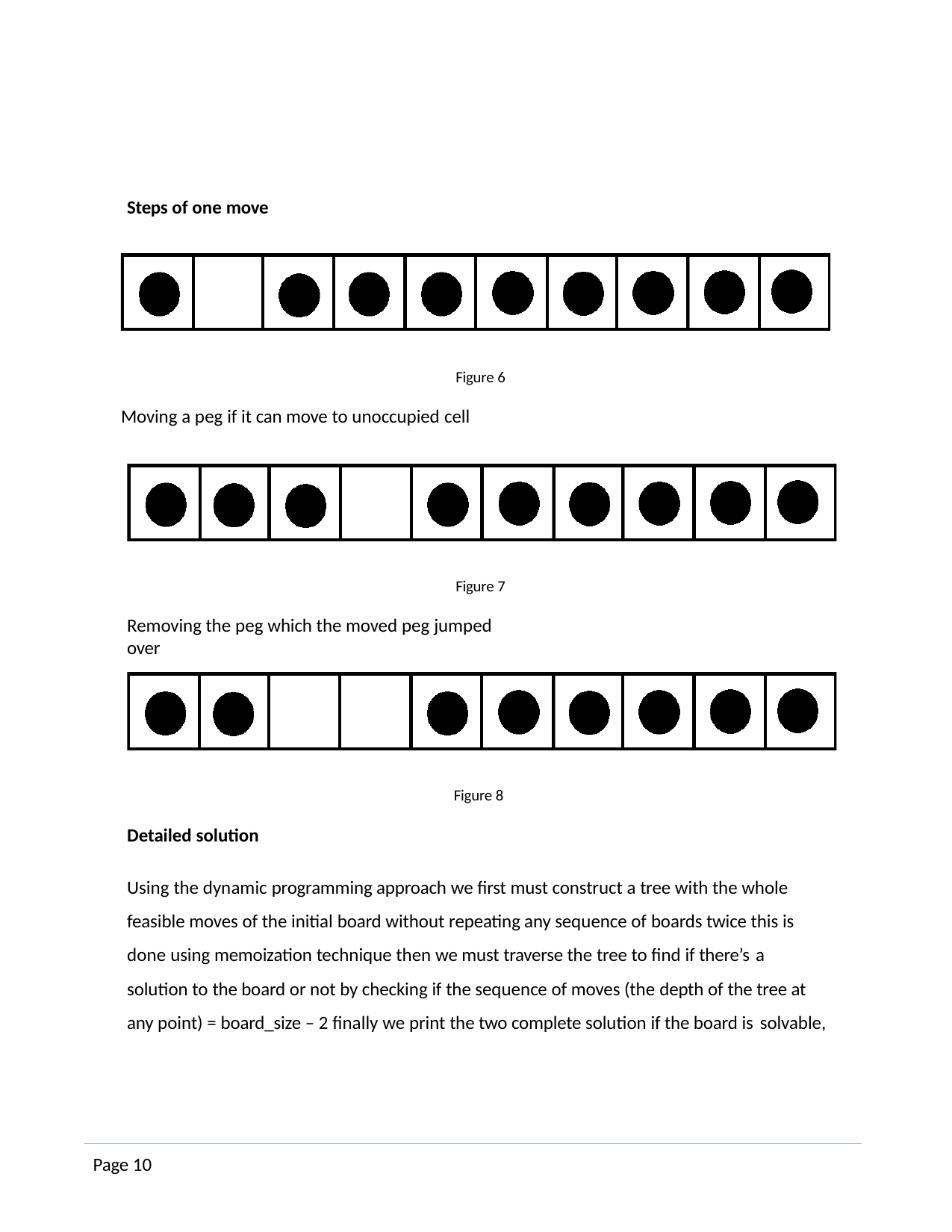

Steps of one move

Figure 6

Moving a peg if it can move to unoccupied cell

Figure 7

Removing the peg which the moved peg jumped over

Figure 8
Detailed solution

Using the dynamic programming approach we first must construct a tree with the whole  feasible moves of the initial board without repeating any sequence of boards twice this is  done using memoization technique then we must traverse the tree to find if there’s a
solution to the board or not by checking if the sequence of moves (the depth of the tree at  any point) = board_size – 2 finally we print the two complete solution if the board is solvable,
Page 10